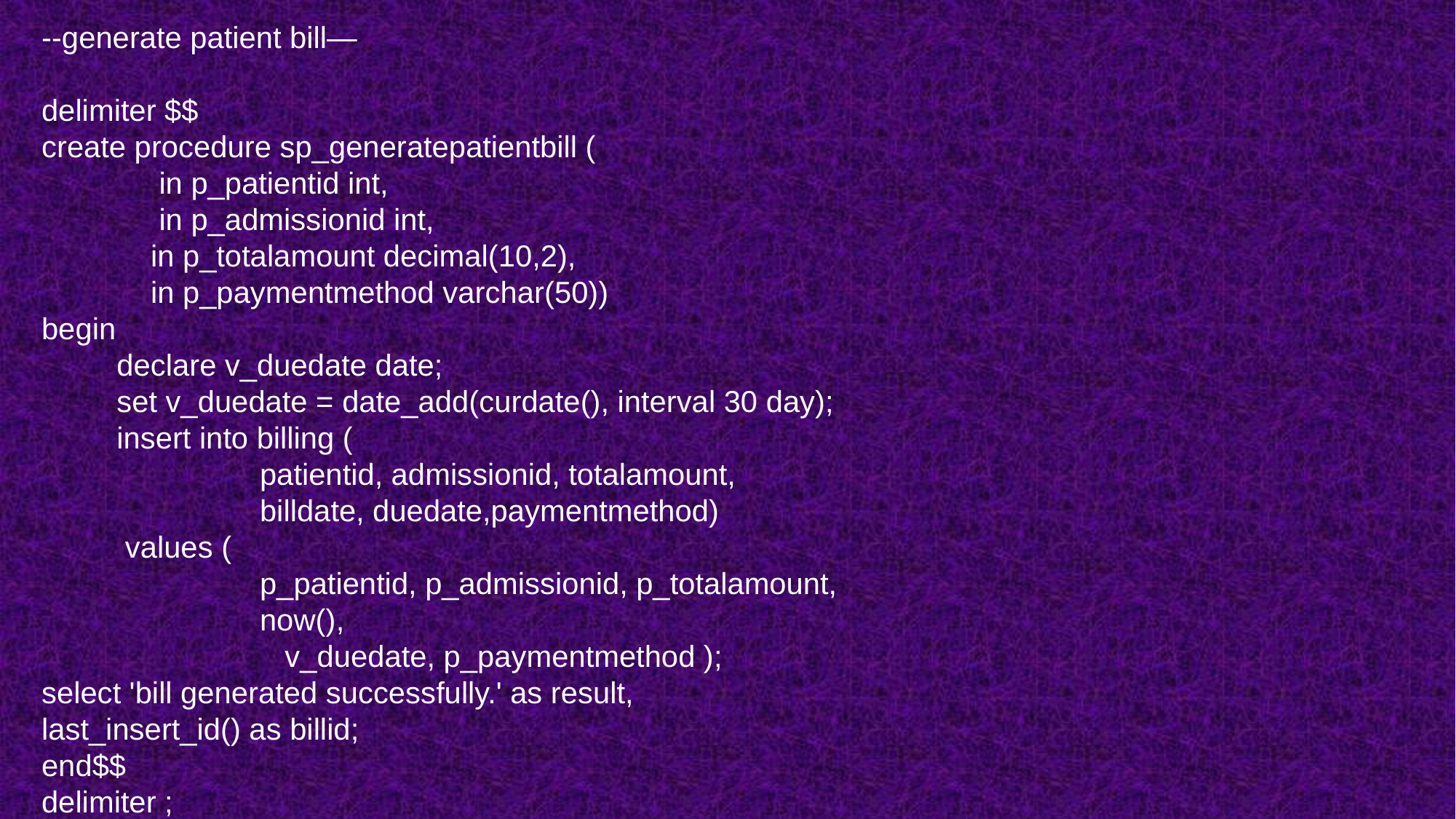

--generate patient bill—

delimiter $$
create procedure sp_generatepatientbill (
	 in p_patientid int,
	 in p_admissionid int,
	in p_totalamount decimal(10,2),
	in p_paymentmethod varchar(50))
begin
         declare v_duedate date;
         set v_duedate = date_add(curdate(), interval 30 day);
         insert into billing (
		patientid, admissionid, totalamount,
		billdate, duedate,paymentmethod)
          values (
		p_patientid, p_admissionid, p_totalamount,
		now(),
		   v_duedate, p_paymentmethod );
select 'bill generated successfully.' as result,
last_insert_id() as billid;
end$$
delimiter ;